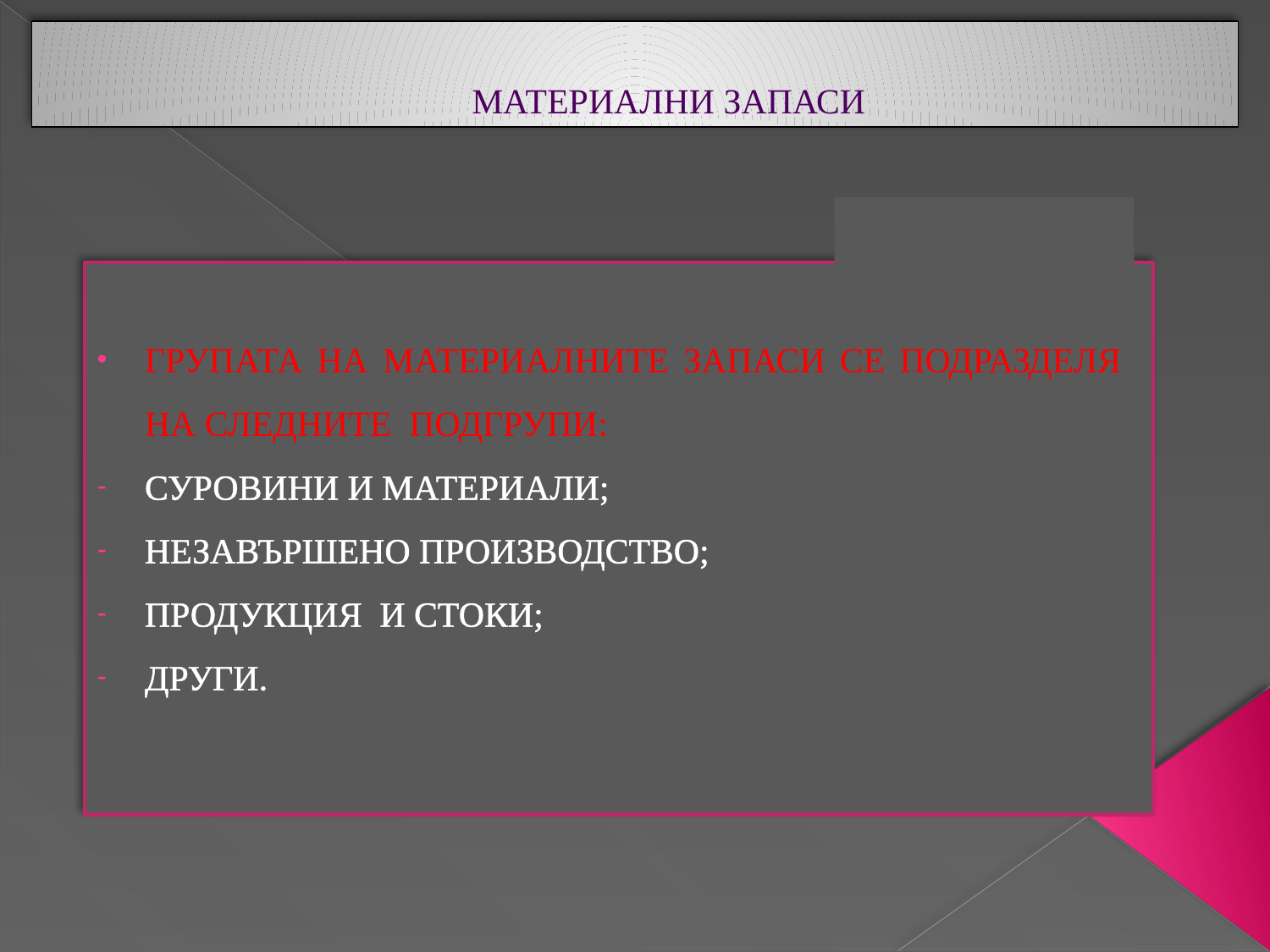

# МАТЕРИАЛНИ ЗАПАСИ

ГРУПАТА НА МАТЕРИАЛНИТЕ ЗАПАСИ СЕ ПОДРАЗДЕЛЯ  НА СЛЕДНИТЕ  ПОДГРУПИ:
СУРОВИНИ И МАТЕРИАЛИ;
НЕЗАВЪРШЕНО ПРОИЗВОДСТВО;
ПРОДУКЦИЯ  И СТОКИ;
други.